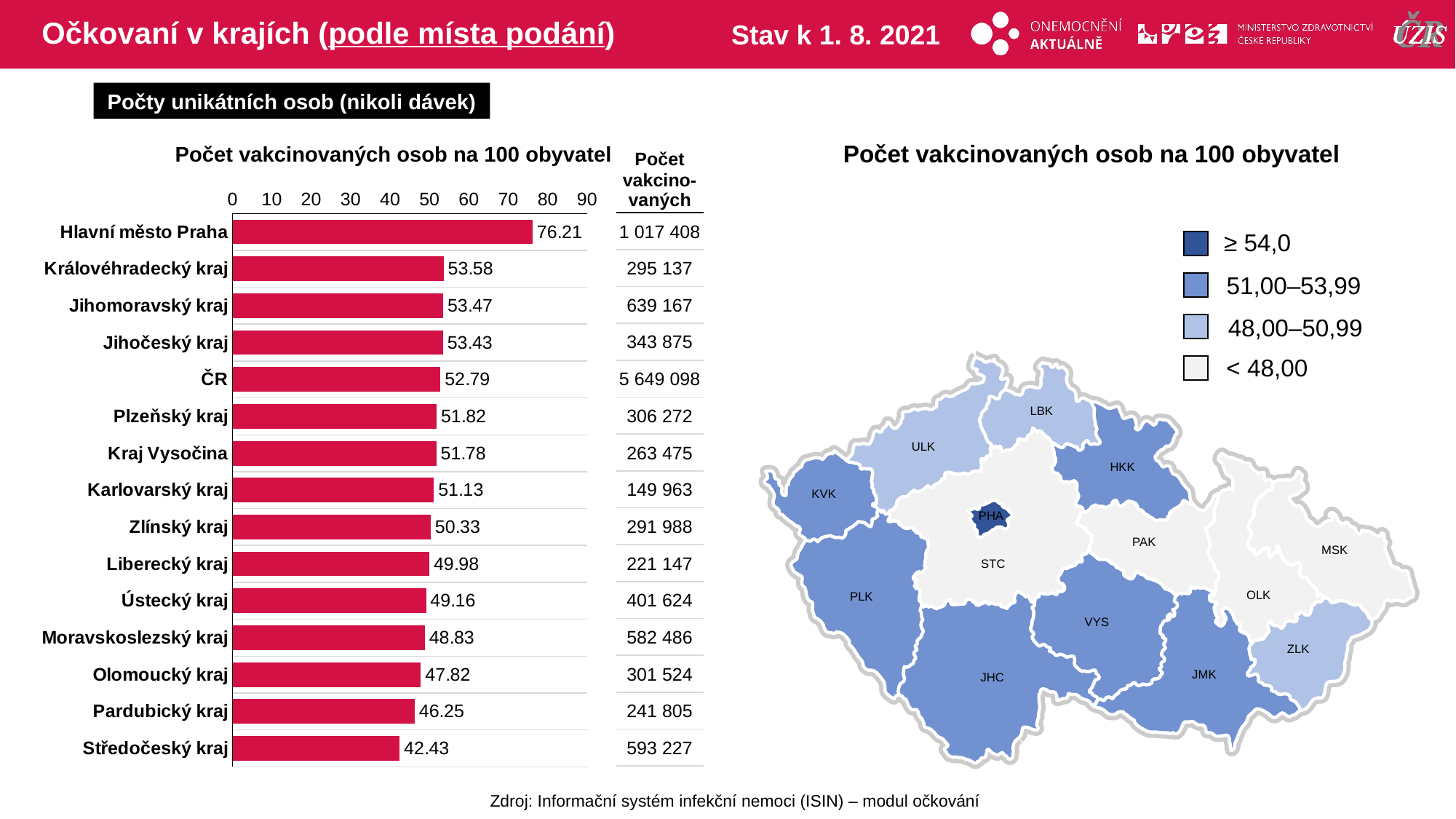

# Očkovaní v krajích (podle místa podání)
Stav k 1. 8. 2021
Počty unikátních osob (nikoli dávek)
Počet vakcinovaných osob na 100 obyvatel
Počet vakcinovaných osob na 100 obyvatel
| Počet vakcino-vaných |
| --- |
| 1 017 408 |
| 295 137 |
| 639 167 |
| 343 875 |
| 5 649 098 |
| 306 272 |
| 263 475 |
| 149 963 |
| 291 988 |
| 221 147 |
| 401 624 |
| 582 486 |
| 301 524 |
| 241 805 |
| 593 227 |

### Chart

| Category | počet na 1000 |
|---|---|
| Hlavní město Praha | 76.20554212 |
| Královéhradecký kraj | 53.58304149 |
| Jihomoravský kraj | 53.47214612 |
| Jihočeský kraj | 53.43399358 |
| ČR | 52.7865419 |
| Plzeňský kraj | 51.81907854 |
| Kraj Vysočina | 51.77831668 |
| Karlovarský kraj | 51.12764267 |
| Zlínský kraj | 50.33243179 |
| Liberecký kraj | 49.97943391 |
| Ústecký kraj | 49.15814366 |
| Moravskoslezský kraj | 48.83210908 |
| Olomoucký kraj | 47.82132899 |
| Pardubický kraj | 46.24695901 |
| Středočeský kraj | 42.43406817 |
≥ 54,0

51,00–53,99

48,00–50,99

< 48,00

LBK

ULK

HKK

KVK

PHA

PAK
MSK

STC
OLK

PLK

VYS
ZLK
JMK
JHC
Zdroj: Informační systém infekční nemoci (ISIN) – modul očkování